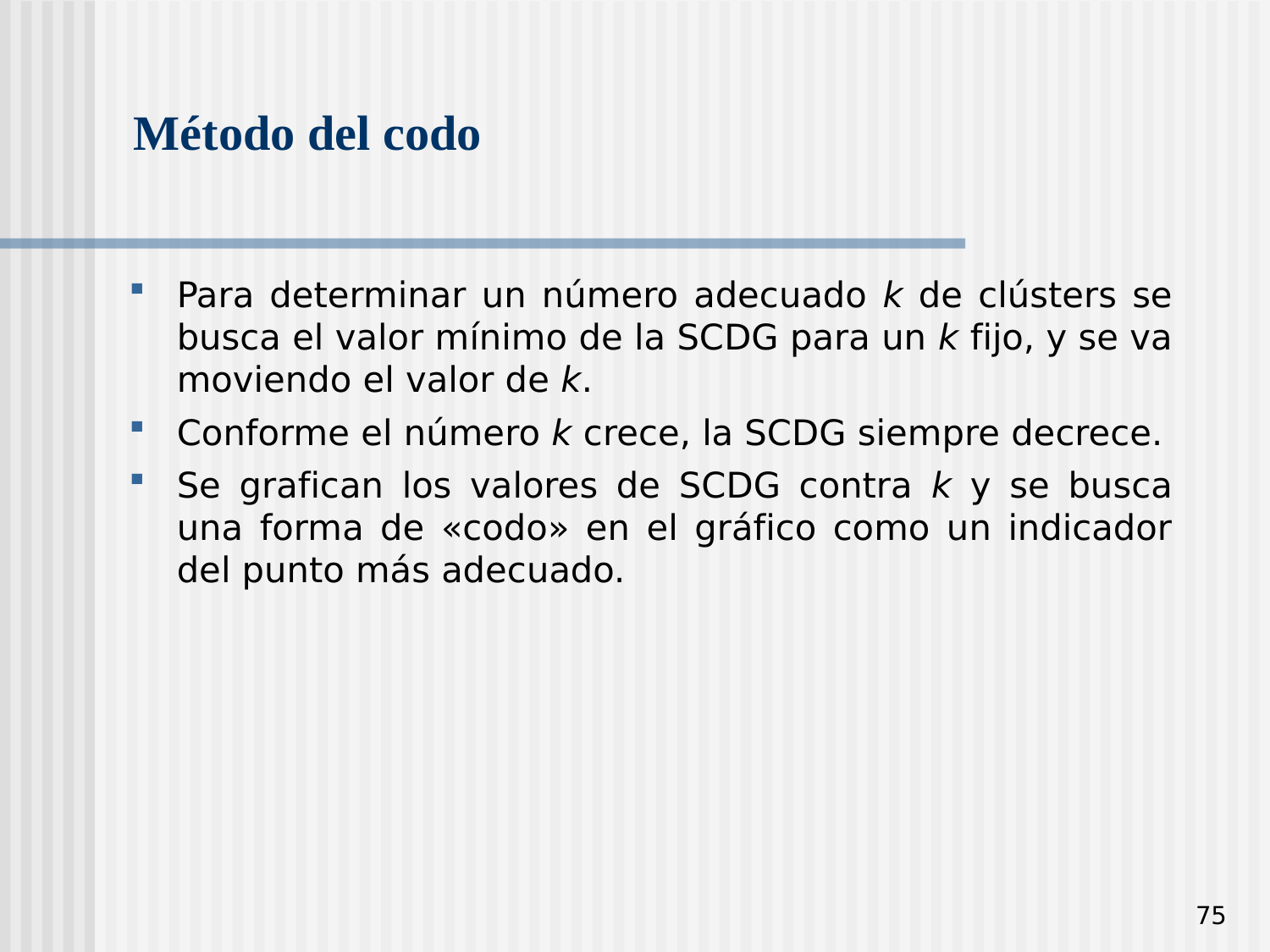

# Método del codo
Para determinar un número adecuado k de clústers se busca el valor mínimo de la SCDG para un k fijo, y se va moviendo el valor de k.
Conforme el número k crece, la SCDG siempre decrece.
Se grafican los valores de SCDG contra k y se busca una forma de «codo» en el gráfico como un indicador del punto más adecuado.

75